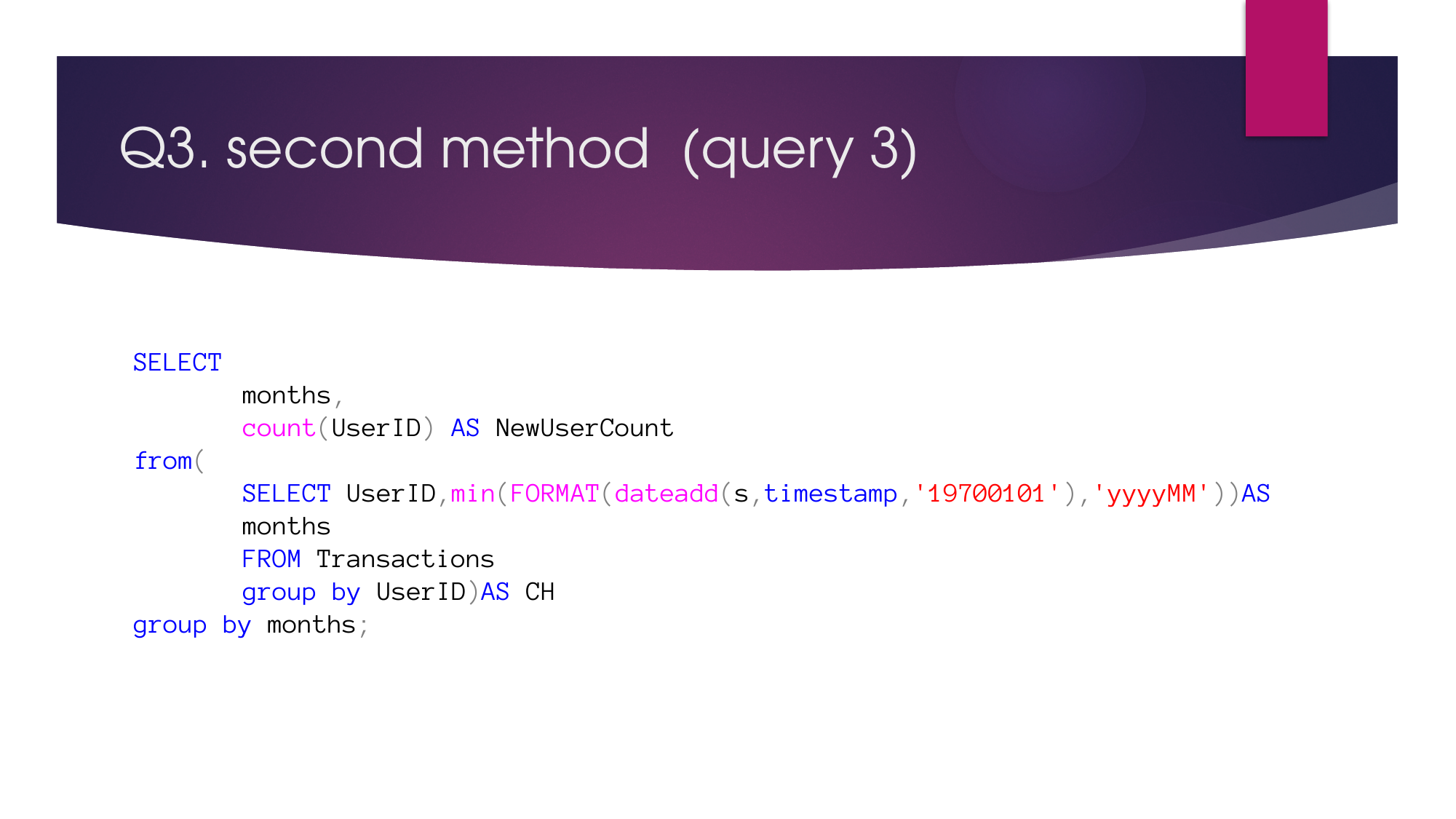

# Q3. second method  (query 3)
SELECT
	months,
	count(UserID) AS NewUserCount
from(
	SELECT UserID,min(FORMAT(dateadd(s,timestamp,'19700101'),'yyyyMM'))AS 	months
	FROM Transactions
	group by UserID)AS CH
group by months;